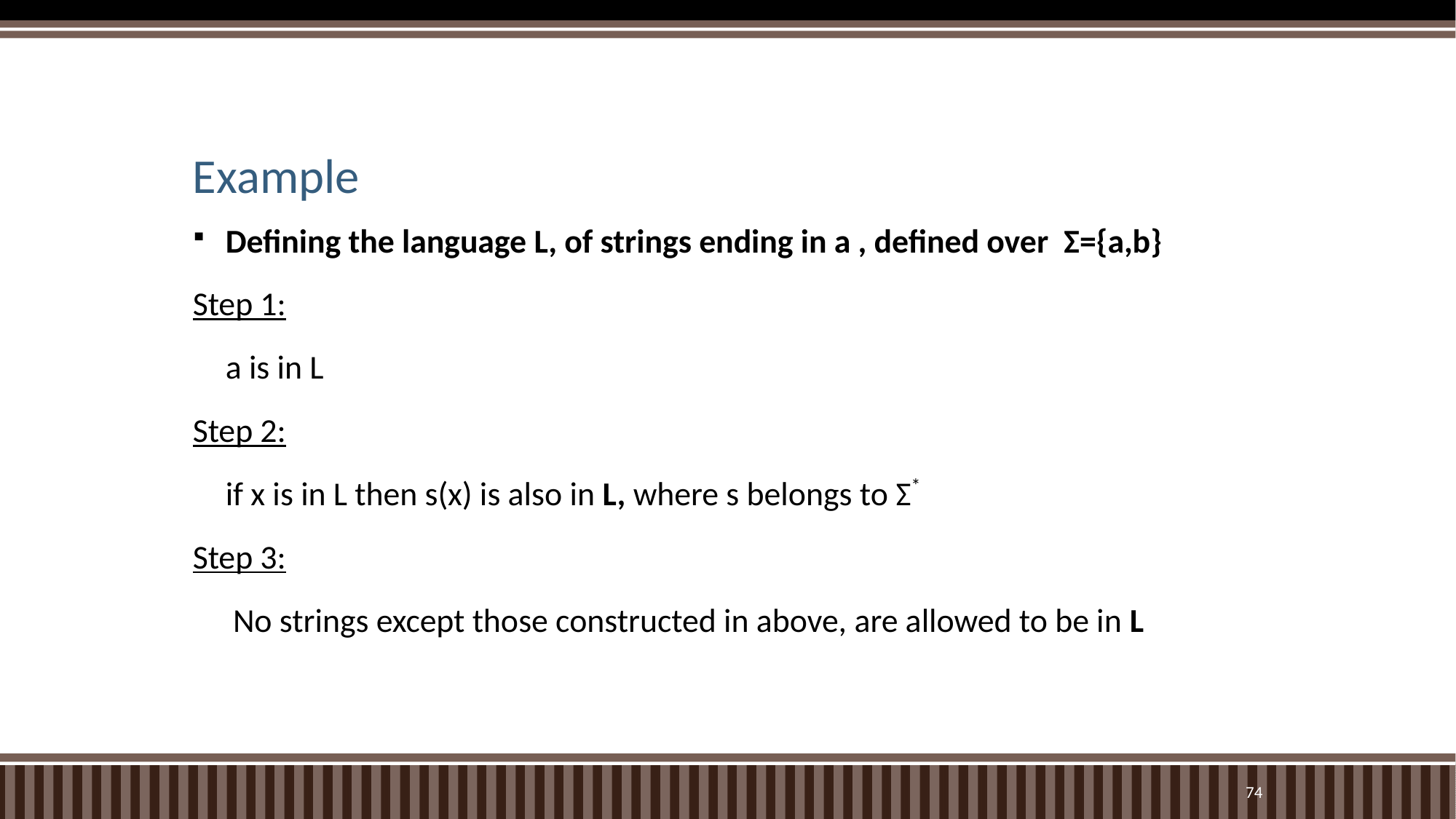

# Example
Defining the language L, of strings ending in a , defined over  Σ={a,b}
Step 1:
	a is in L
Step 2:
	if x is in L then s(x) is also in L, where s belongs to Σ*
Step 3:
	 No strings except those constructed in above, are allowed to be in L
74